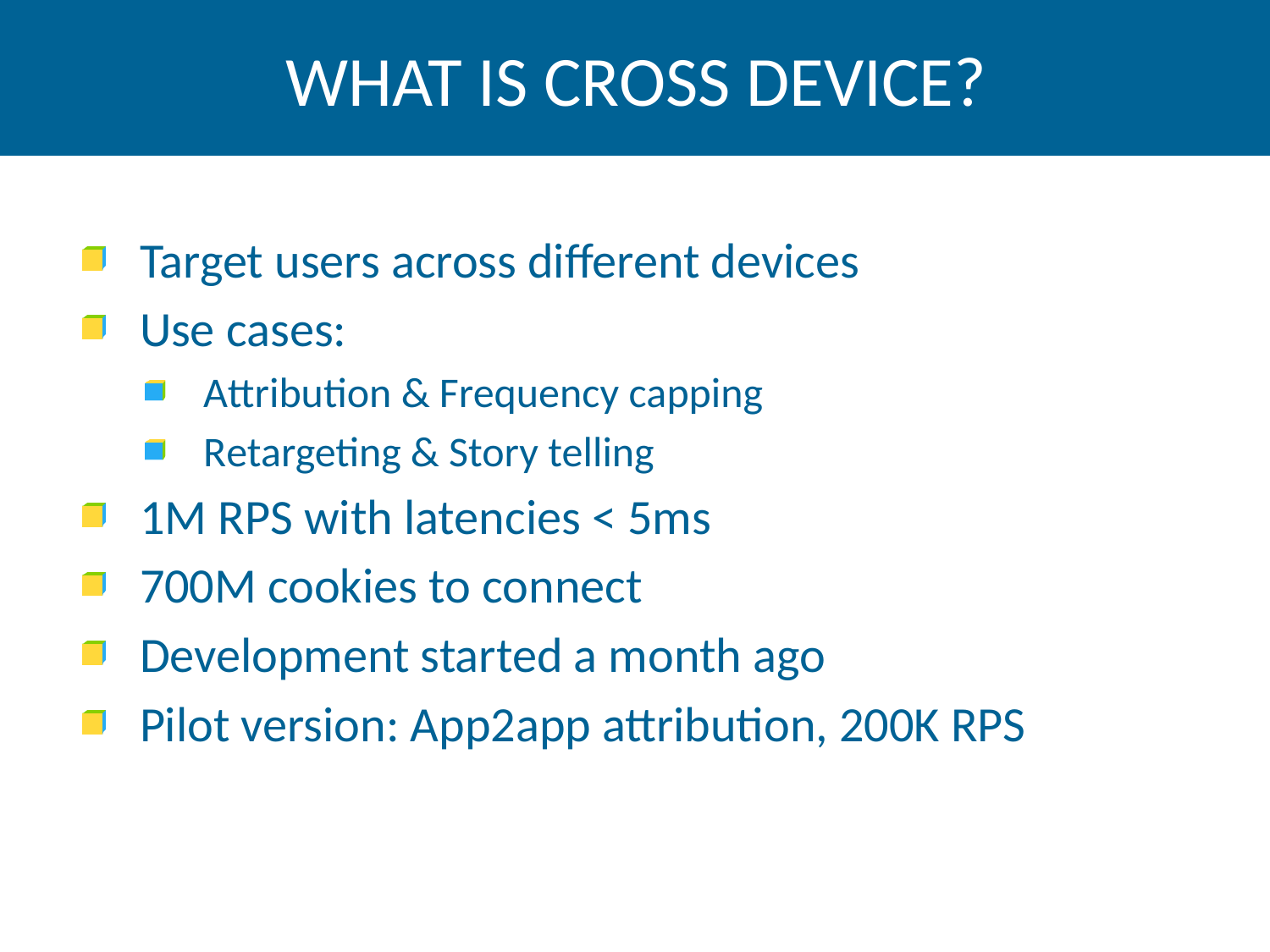

# What is Cross Device?
Target users across different devices
Use cases:
Attribution & Frequency capping
Retargeting & Story telling
1M RPS with latencies < 5ms
700M cookies to connect
Development started a month ago
Pilot version: App2app attribution, 200K RPS